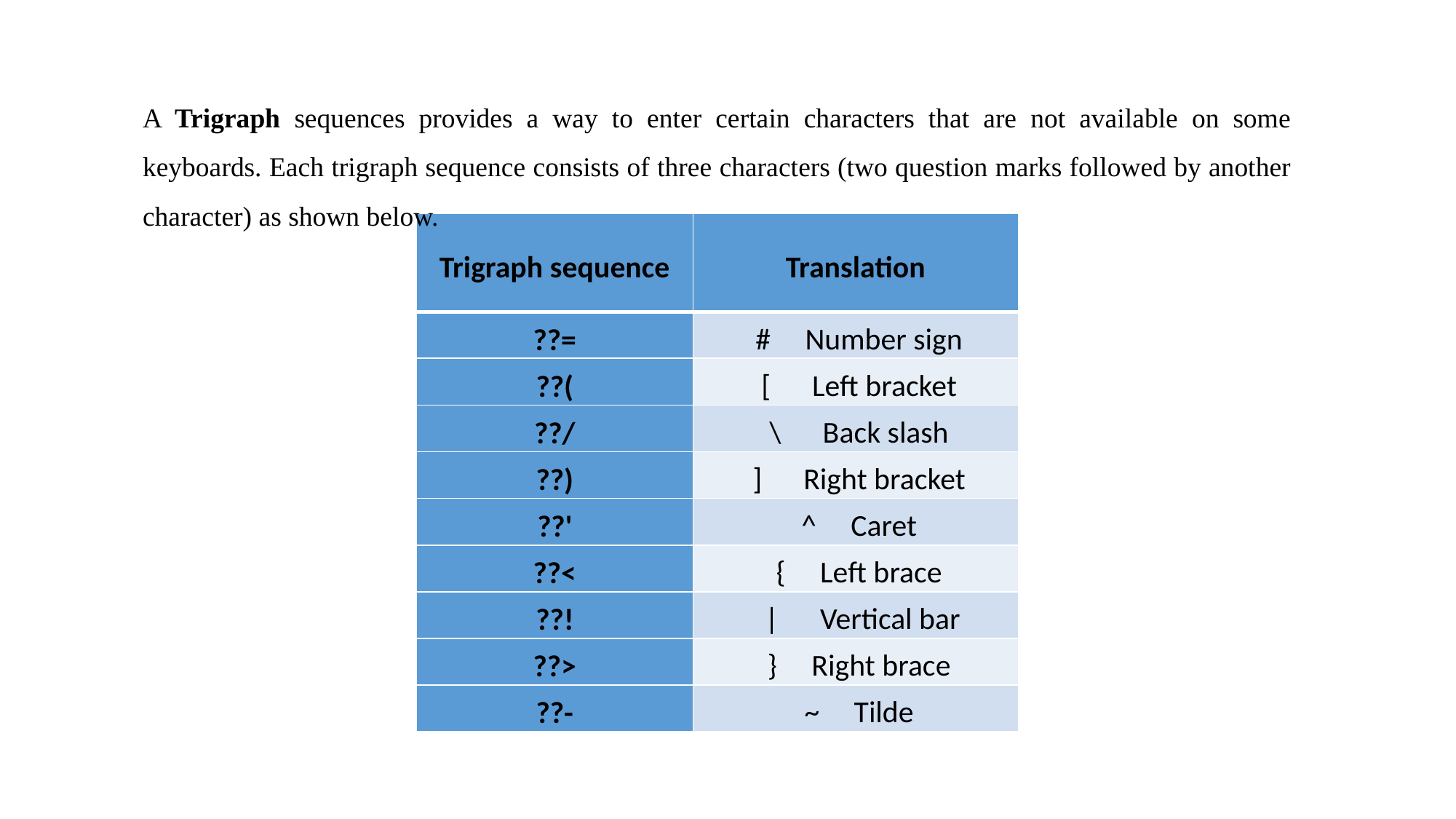

A Trigraph sequences provides a way to enter certain characters that are not available on some keyboards. Each trigraph sequence consists of three characters (two question marks followed by another character) as shown below.
| Trigraph sequence | Translation |
| --- | --- |
| ??= | # Number sign |
| ??( | [ Left bracket |
| ??/ | \ Back slash |
| ??) | ] Right bracket |
| ??' | ^ Caret |
| ??< | { Left brace |
| ??! | | Vertical bar |
| ??> | } Right brace |
| ??- | ~ Tilde |